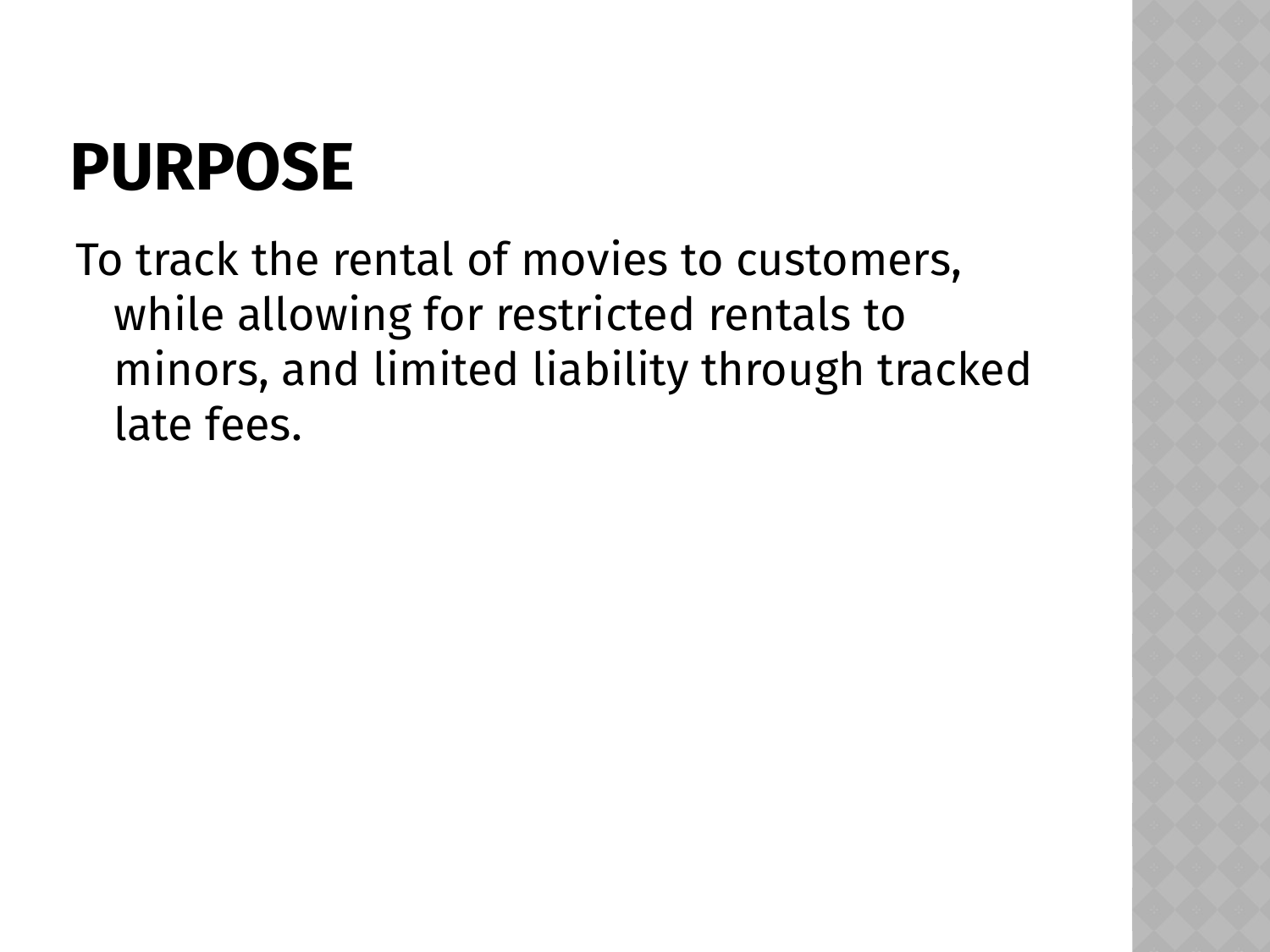

# Purpose
To track the rental of movies to customers, while allowing for restricted rentals to minors, and limited liability through tracked late fees.